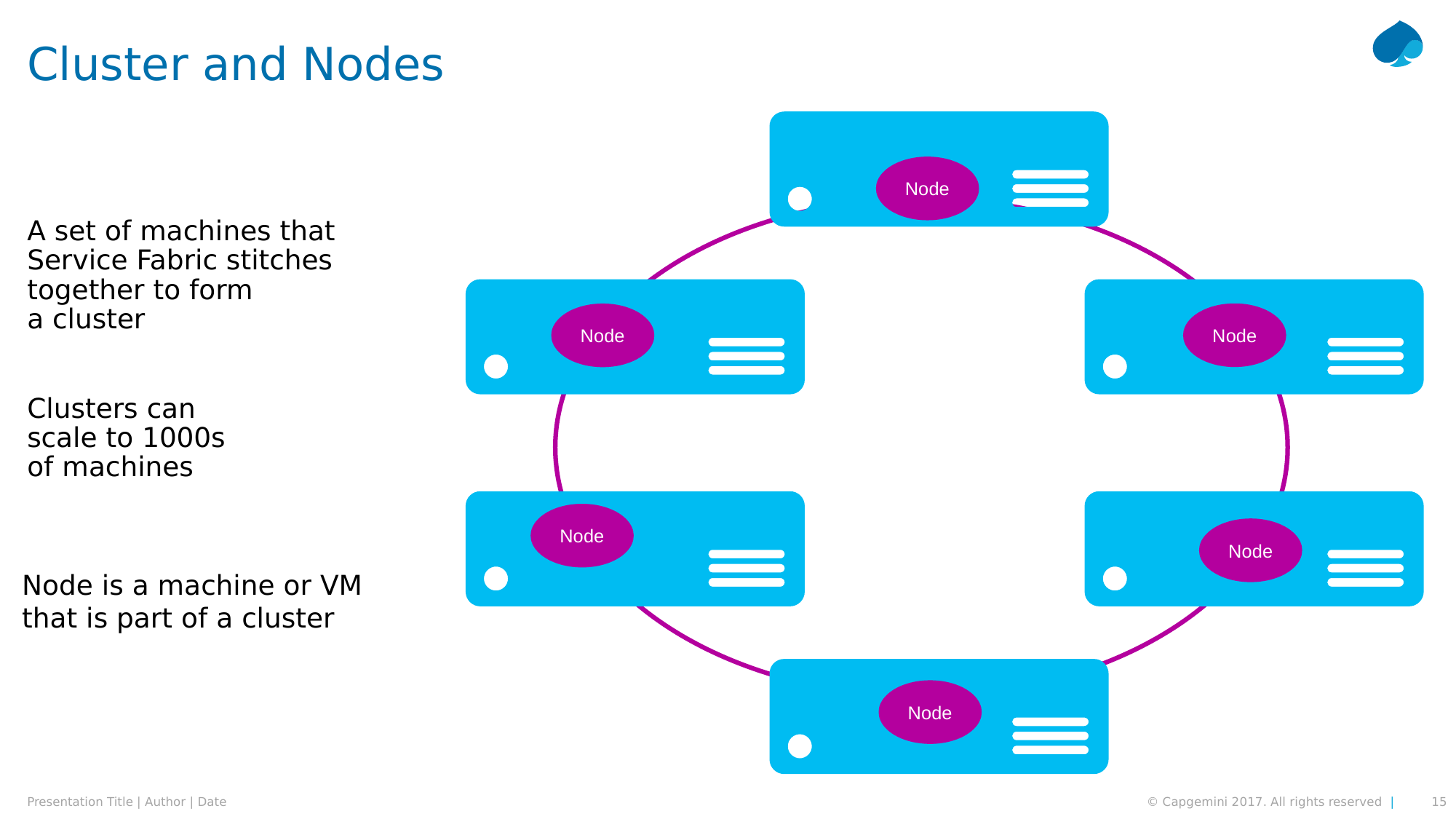

# Cluster and Nodes

Node

A set of machines that
Service Fabric stitches
together to form
a cluster

Clusters can
scale to 1000s
of machines

Node
Node

Node
Node
Node is a machine or VM that is part of a cluster

Node